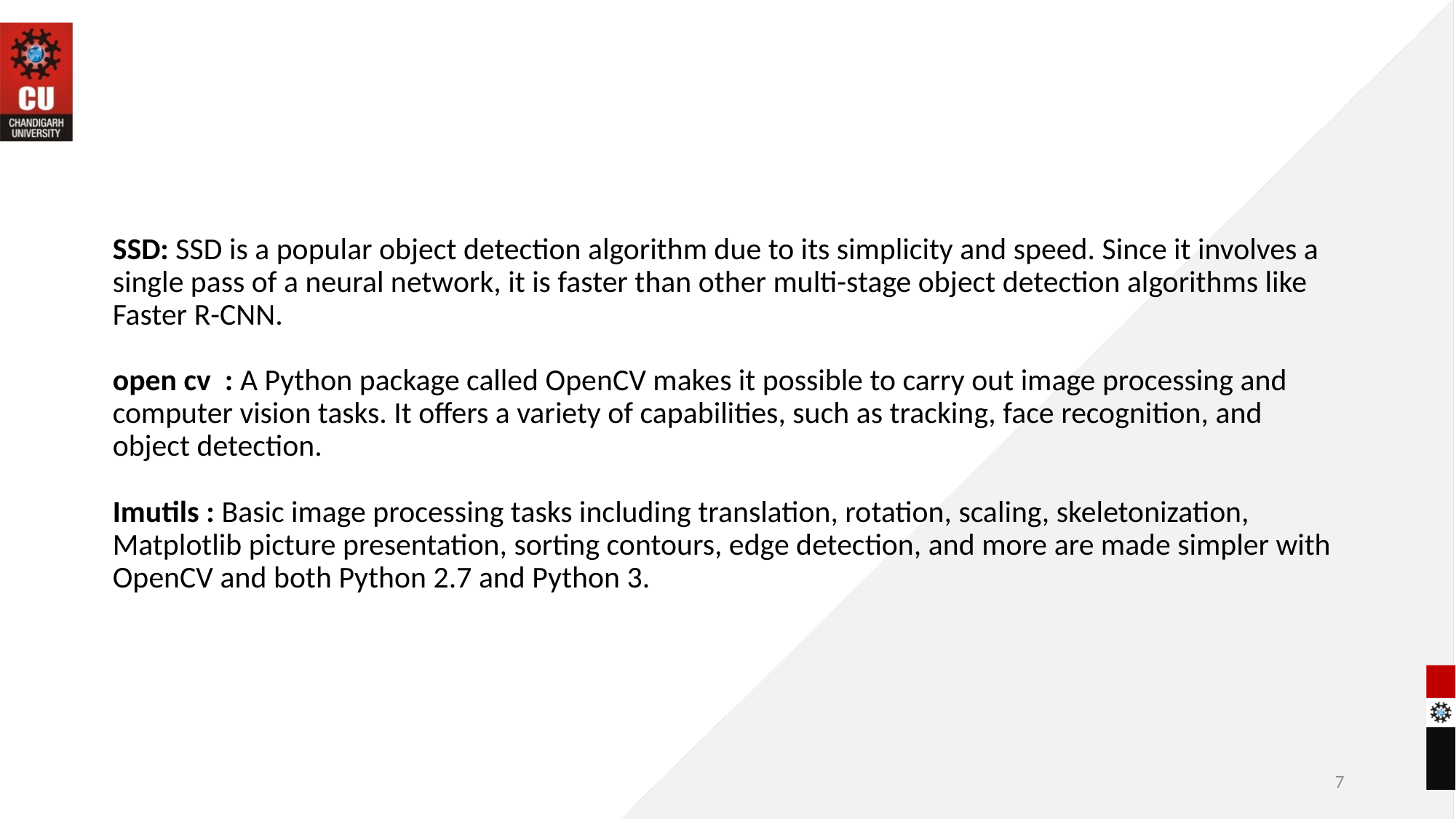

# SSD: SSD is a popular object detection algorithm due to its simplicity and speed. Since it involves a single pass of a neural network, it is faster than other multi-stage object detection algorithms like Faster R-CNN. open cv  : A Python package called OpenCV makes it possible to carry out image processing and computer vision tasks. It offers a variety of capabilities, such as tracking, face recognition, and object detection. Imutils : Basic image processing tasks including translation, rotation, scaling, skeletonization, Matplotlib picture presentation, sorting contours, edge detection, and more are made simpler with OpenCV and both Python 2.7 and Python 3.
7